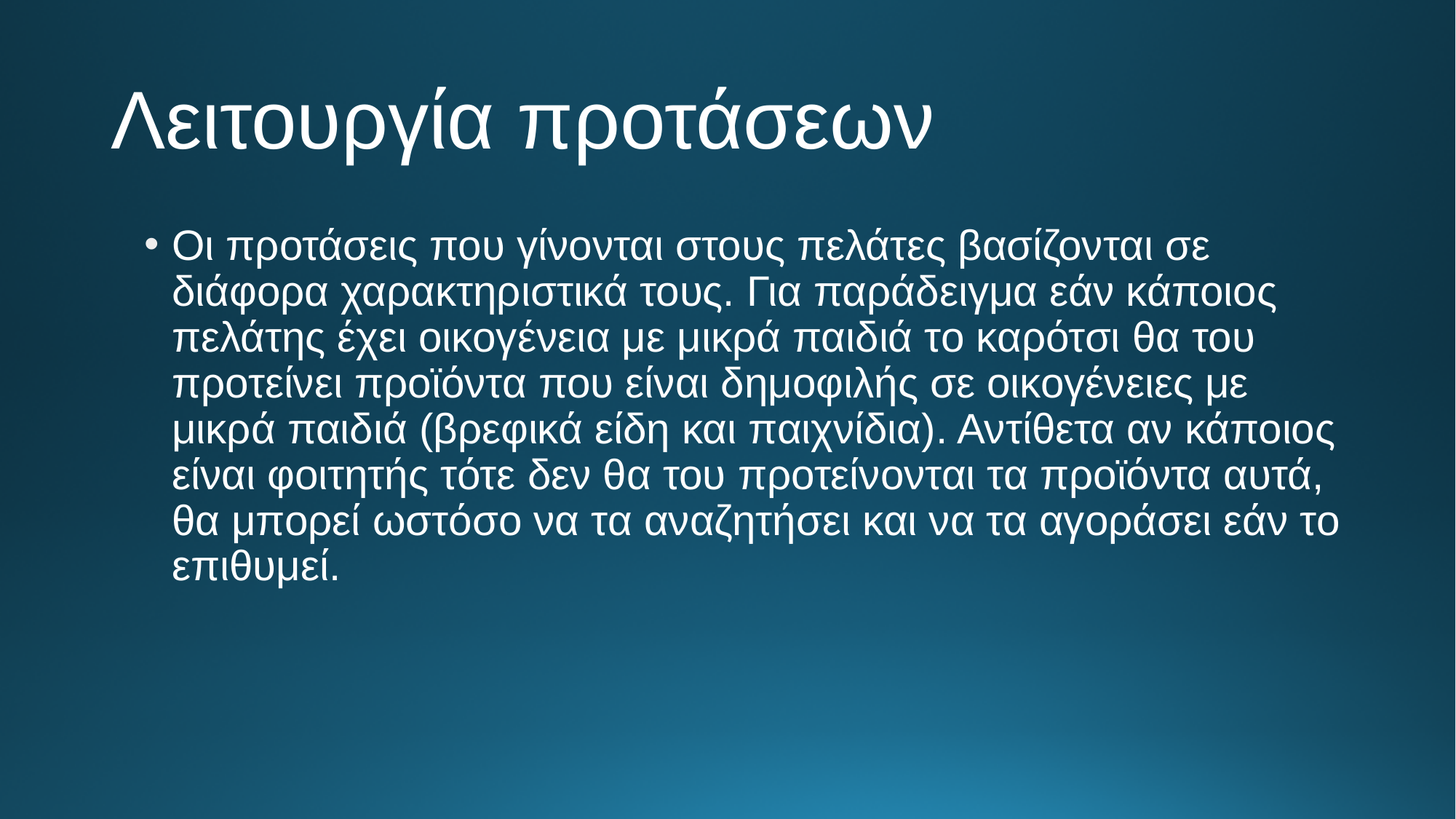

# Λειτουργία προτάσεων
Οι προτάσεις που γίνονται στους πελάτες βασίζονται σε διάφορα χαρακτηριστικά τους. Για παράδειγμα εάν κάποιος πελάτης έχει οικογένεια με μικρά παιδιά το καρότσι θα του προτείνει προϊόντα που είναι δημοφιλής σε οικογένειες με μικρά παιδιά (βρεφικά είδη και παιχνίδια). Αντίθετα αν κάποιος είναι φοιτητής τότε δεν θα του προτείνονται τα προϊόντα αυτά, θα μπορεί ωστόσο να τα αναζητήσει και να τα αγοράσει εάν το επιθυμεί.